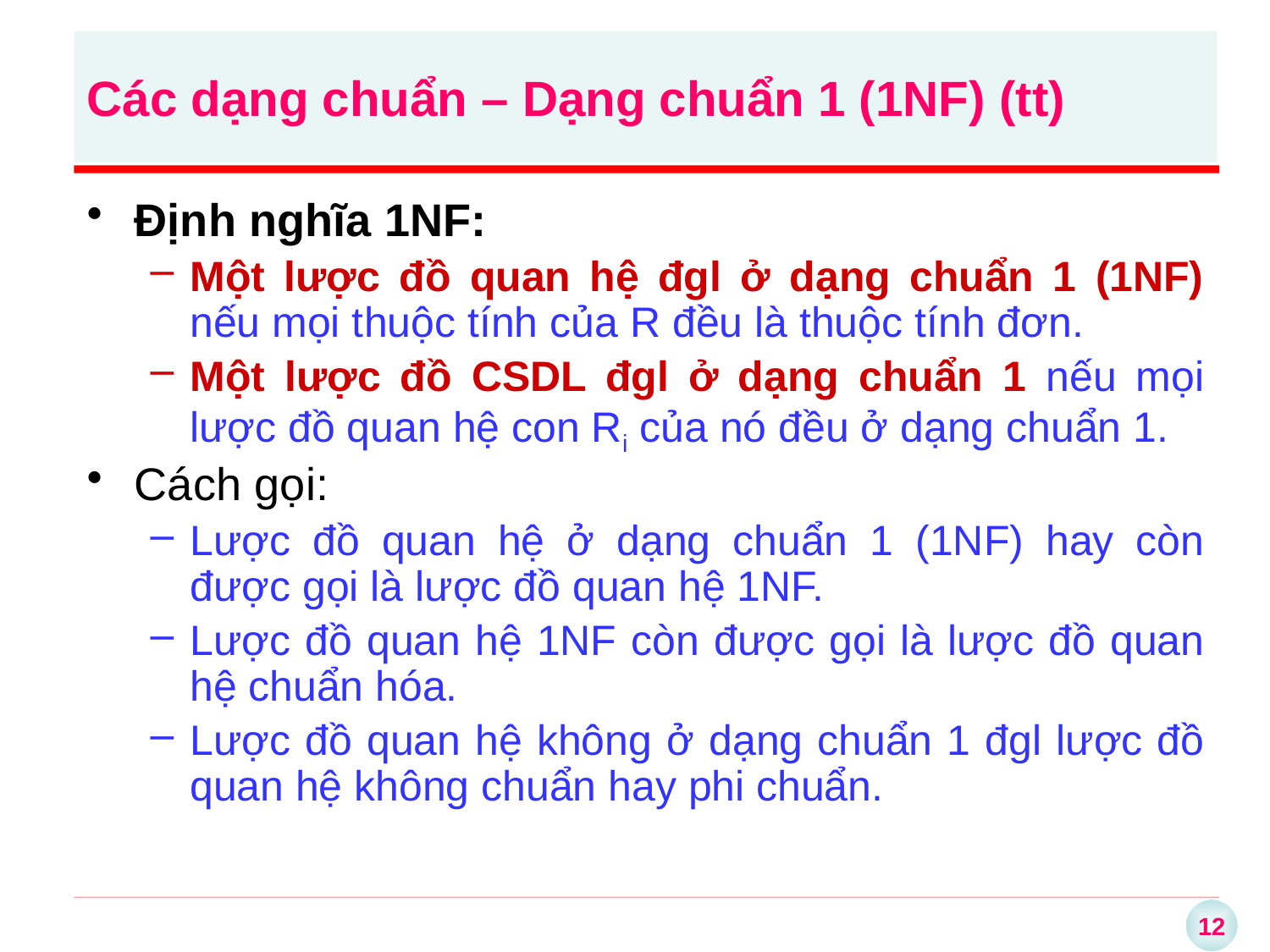

# Các dạng chuẩn – Dạng chuẩn 1 (1NF) (tt)
Định nghĩa 1NF:
Một lược đồ quan hệ đgl ở dạng chuẩn 1 (1NF) nếu mọi thuộc tính của R đều là thuộc tính đơn.
Một lược đồ CSDL đgl ở dạng chuẩn 1 nếu mọi lược đồ quan hệ con Ri của nó đều ở dạng chuẩn 1.
Cách gọi:
Lược đồ quan hệ ở dạng chuẩn 1 (1NF) hay còn được gọi là lược đồ quan hệ 1NF.
Lược đồ quan hệ 1NF còn được gọi là lược đồ quan hệ chuẩn hóa.
Lược đồ quan hệ không ở dạng chuẩn 1 đgl lược đồ quan hệ không chuẩn hay phi chuẩn.